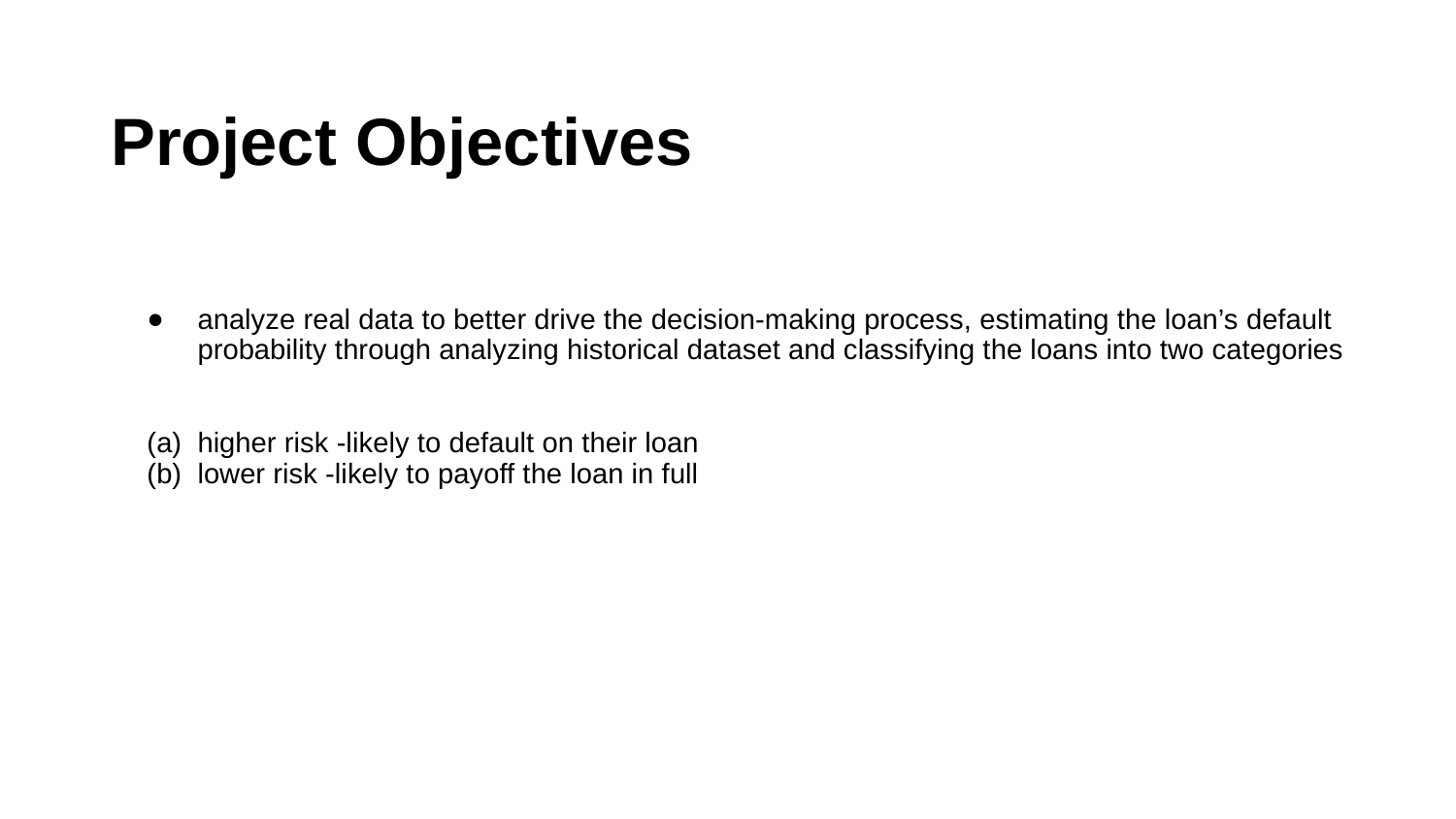

# Project Objectives
analyze real data to better drive the decision-making process, estimating the loan’s default probability through analyzing historical dataset and classifying the loans into two categories

higher risk -likely to default on their loan
lower risk -likely to payoff the loan in full